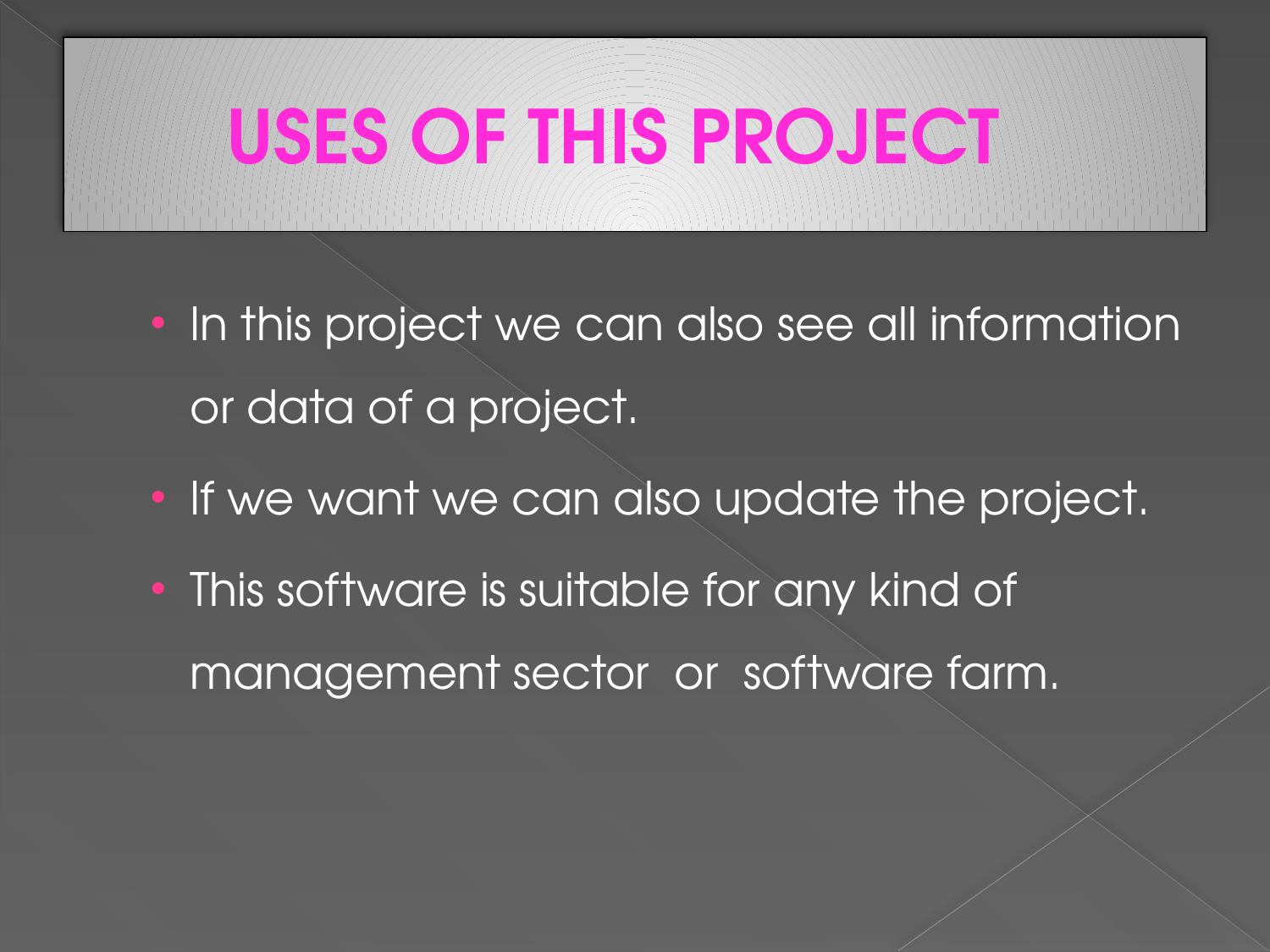

# USES OF THIS PROJECT
In this project we can also see all information or data of a project.
If we want we can also update the project.
This software is suitable for any kind of management sector  or  software farm.